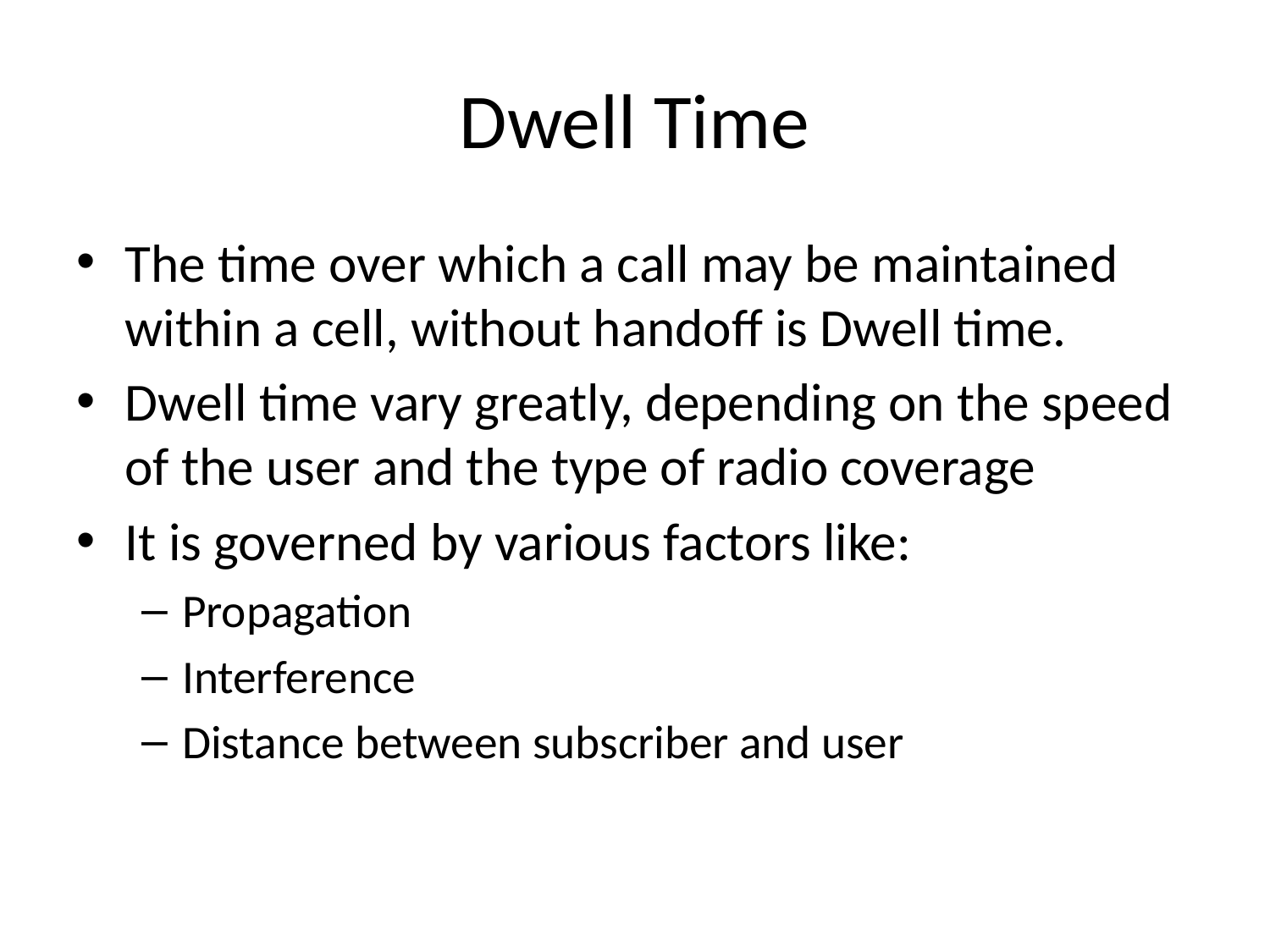

# Dwell Time
The time over which a call may be maintained within a cell, without handoff is Dwell time.
Dwell time vary greatly, depending on the speed of the user and the type of radio coverage
It is governed by various factors like:
Propagation
Interference
Distance between subscriber and user